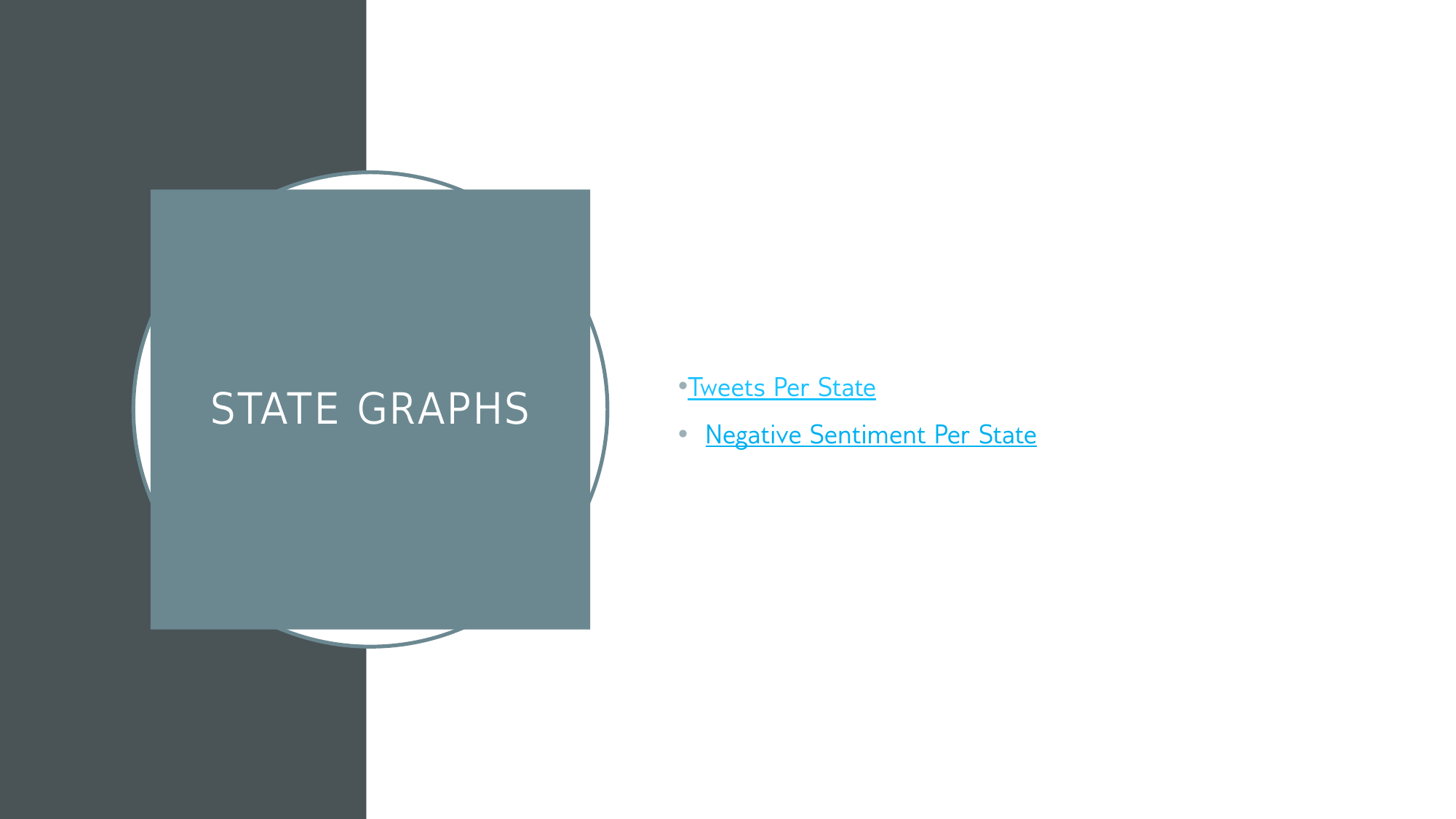

Tweets Per State

# State graphs
Negative Sentiment Per State